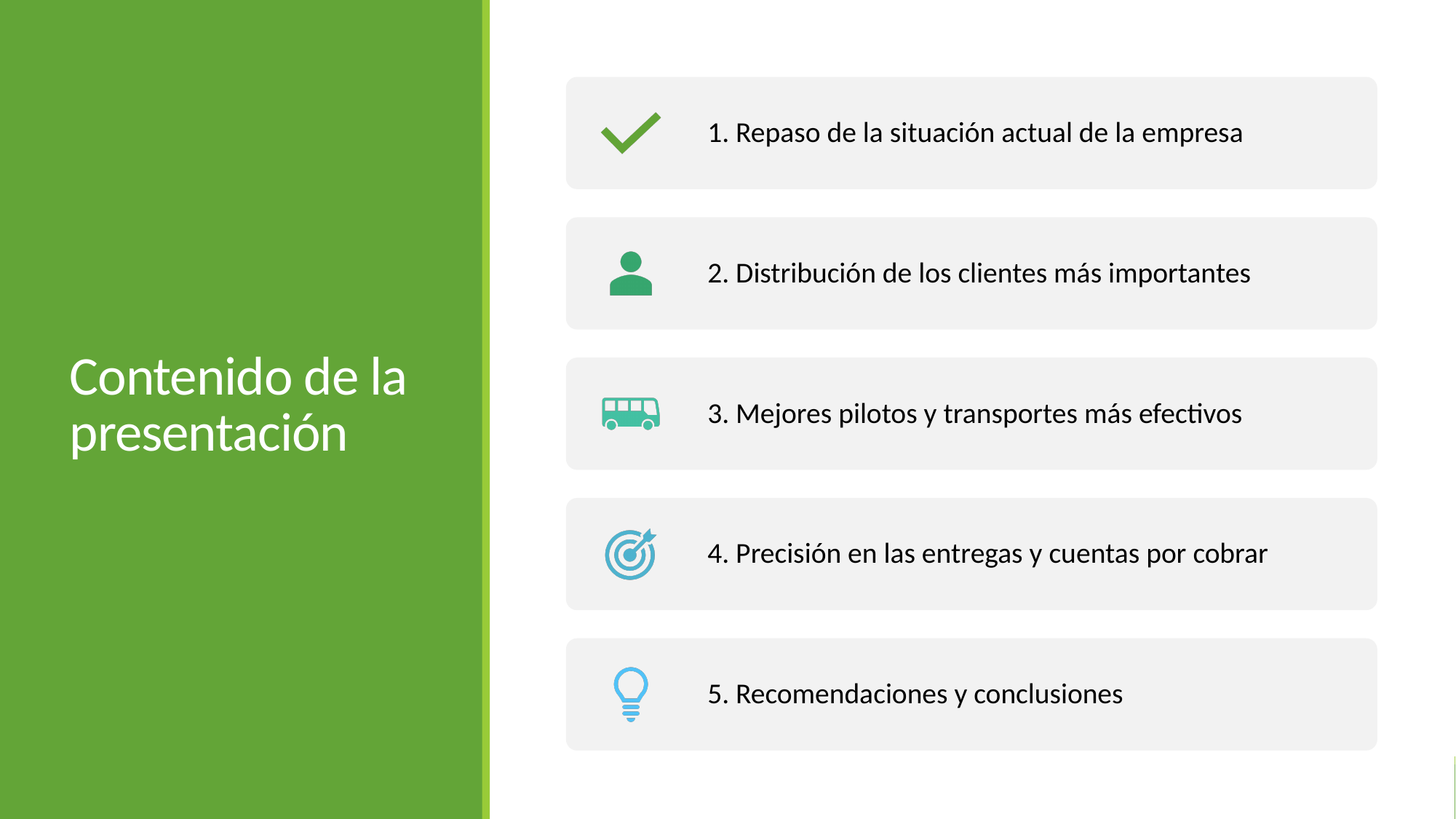

# Contenido de la presentación
1. Repaso de la situación actual de la empresa
2. Distribución de los clientes más importantes
3. Mejores pilotos y transportes más efectivos
4. Precisión en las entregas y cuentas por cobrar
5. Recomendaciones y conclusiones